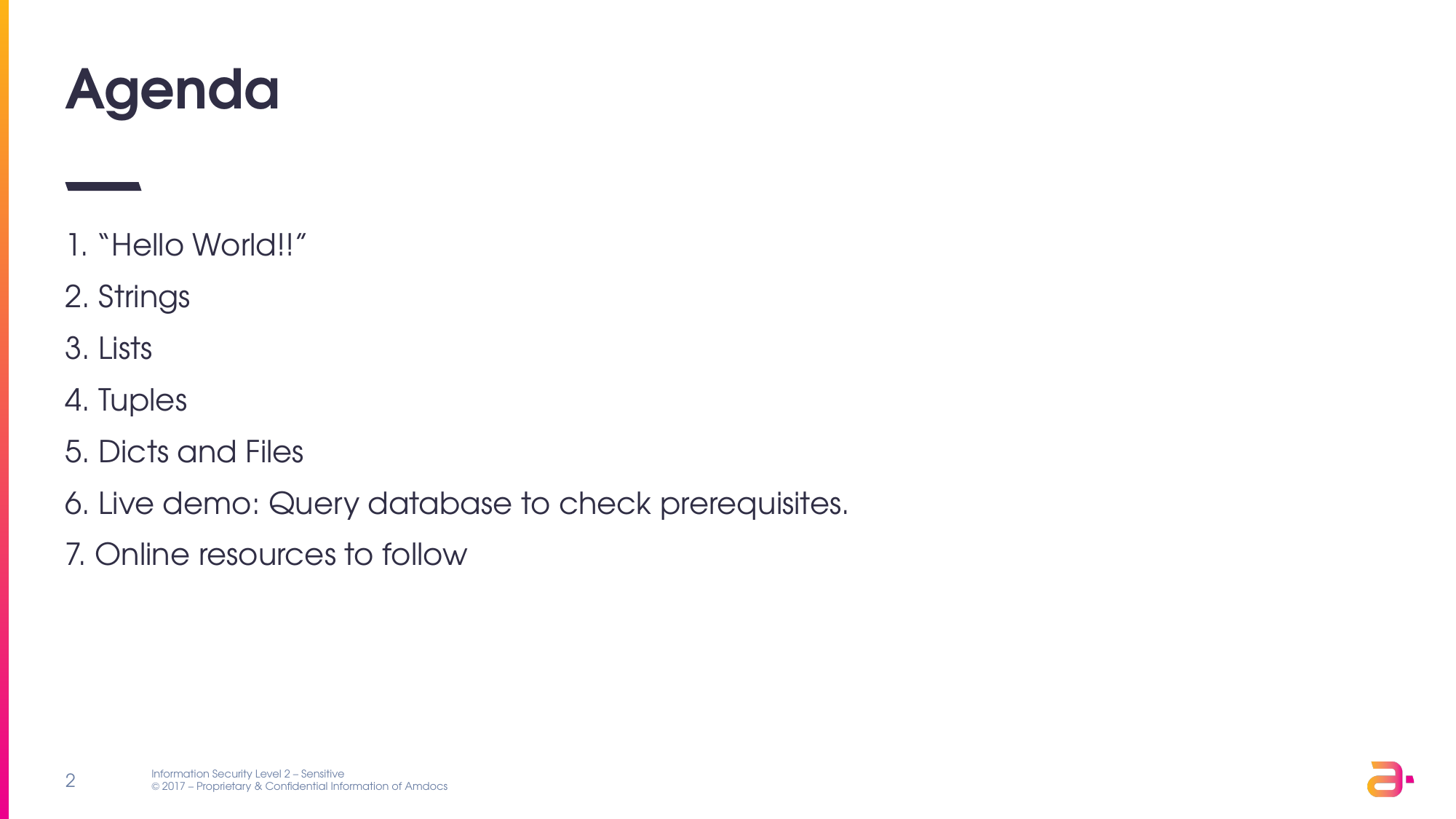

# Agenda
1. “Hello World!!”
2. Strings
3. Lists
4. Tuples
5. Dicts and Files
6. Live demo: Query database to check prerequisites.
7. Online resources to follow